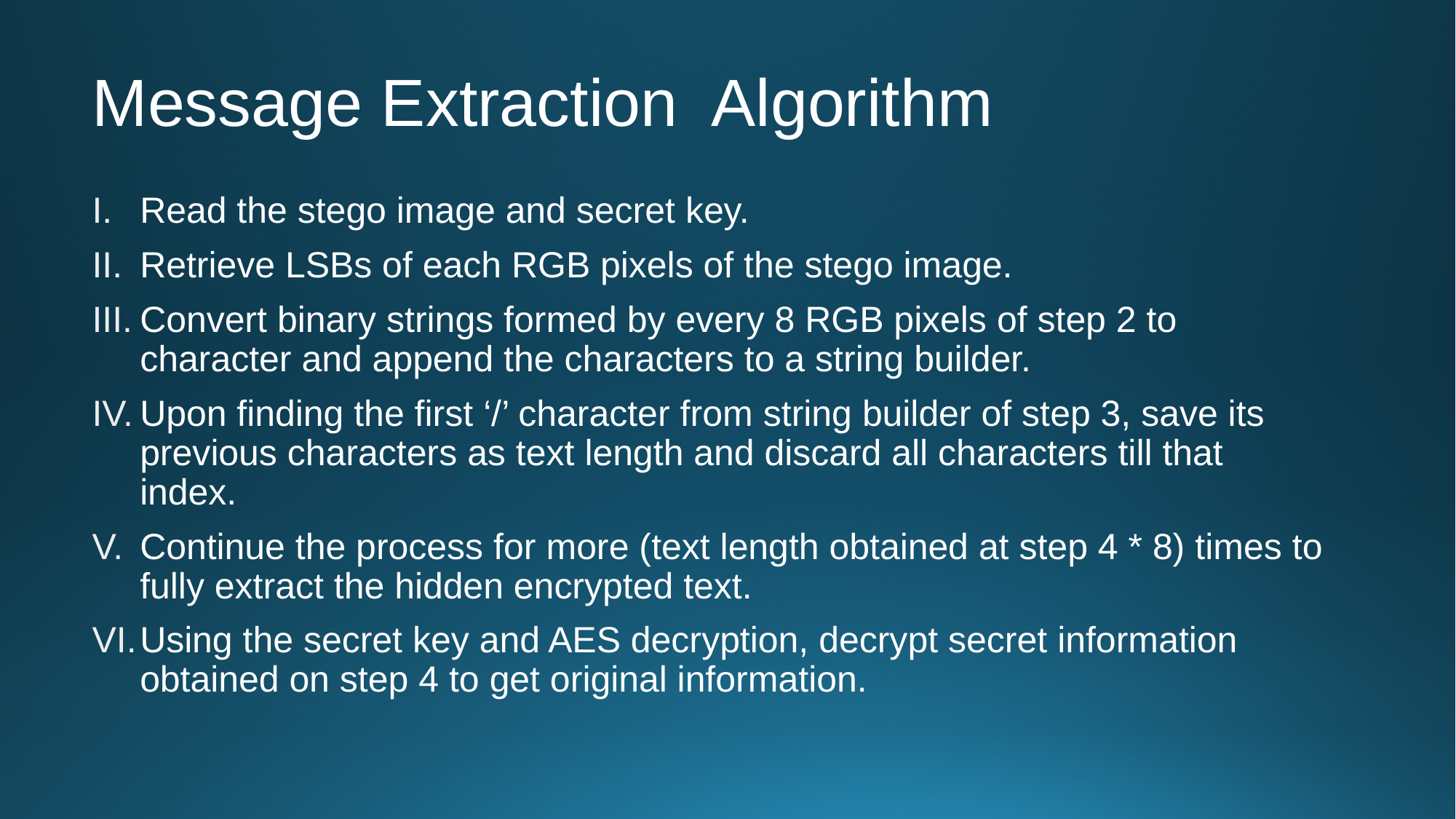

# Message Extraction  Algorithm
Read the stego image and secret key.
Retrieve LSBs of each RGB pixels of the stego image.
Convert binary strings formed by every 8 RGB pixels of step 2 to character and append the characters to a string builder.
Upon finding the first ‘/’ character from string builder of step 3, save its previous characters as text length and discard all characters till that index.
Continue the process for more (text length obtained at step 4 * 8) times to fully extract the hidden encrypted text.
Using the secret key and AES decryption, decrypt secret information obtained on step 4 to get original information.